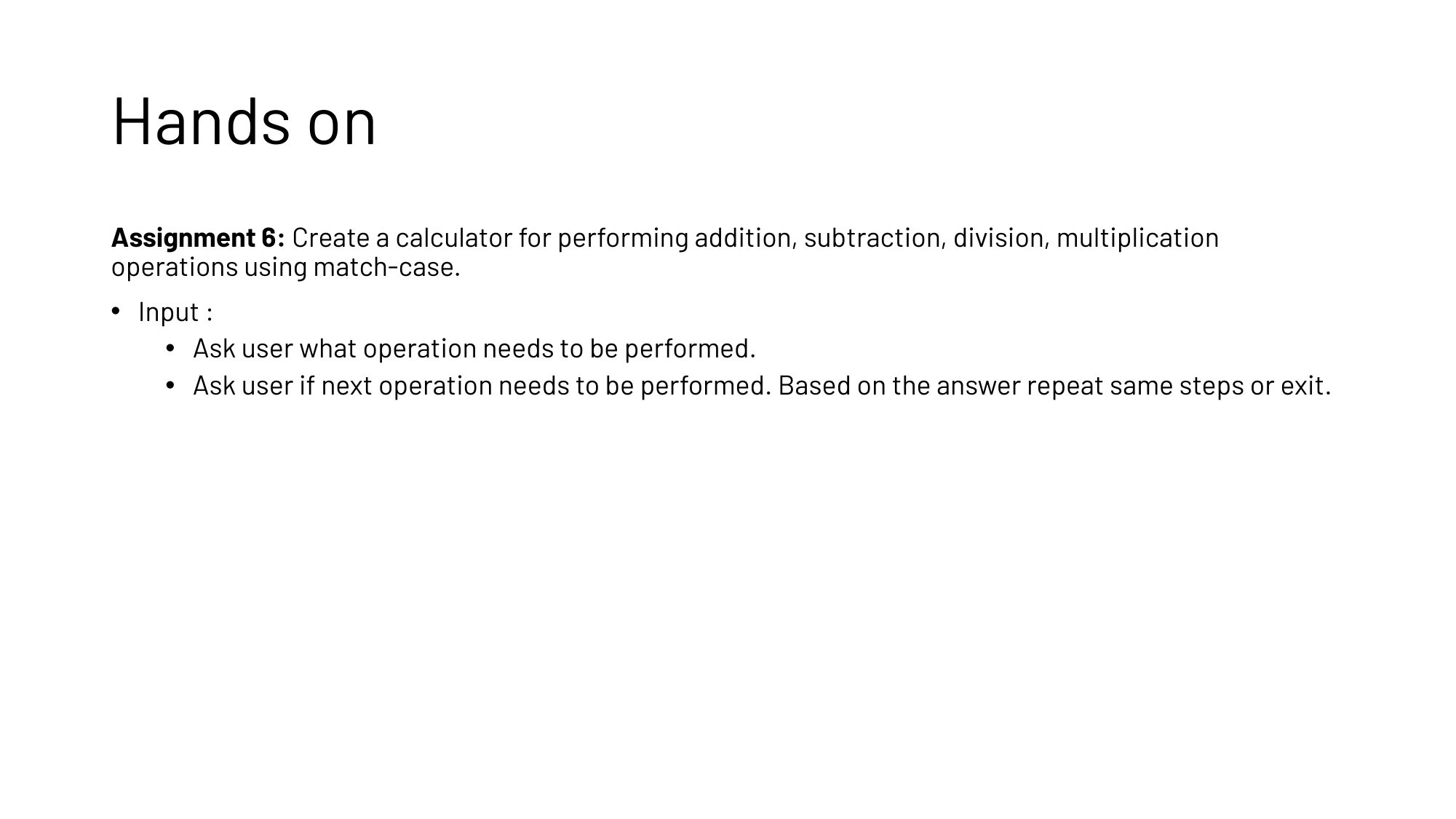

# Hands on
Assignment 6: Create a calculator for performing addition, subtraction, division, multiplication operations using match-case.
Input :
Ask user what operation needs to be performed.
Ask user if next operation needs to be performed. Based on the answer repeat same steps or exit.